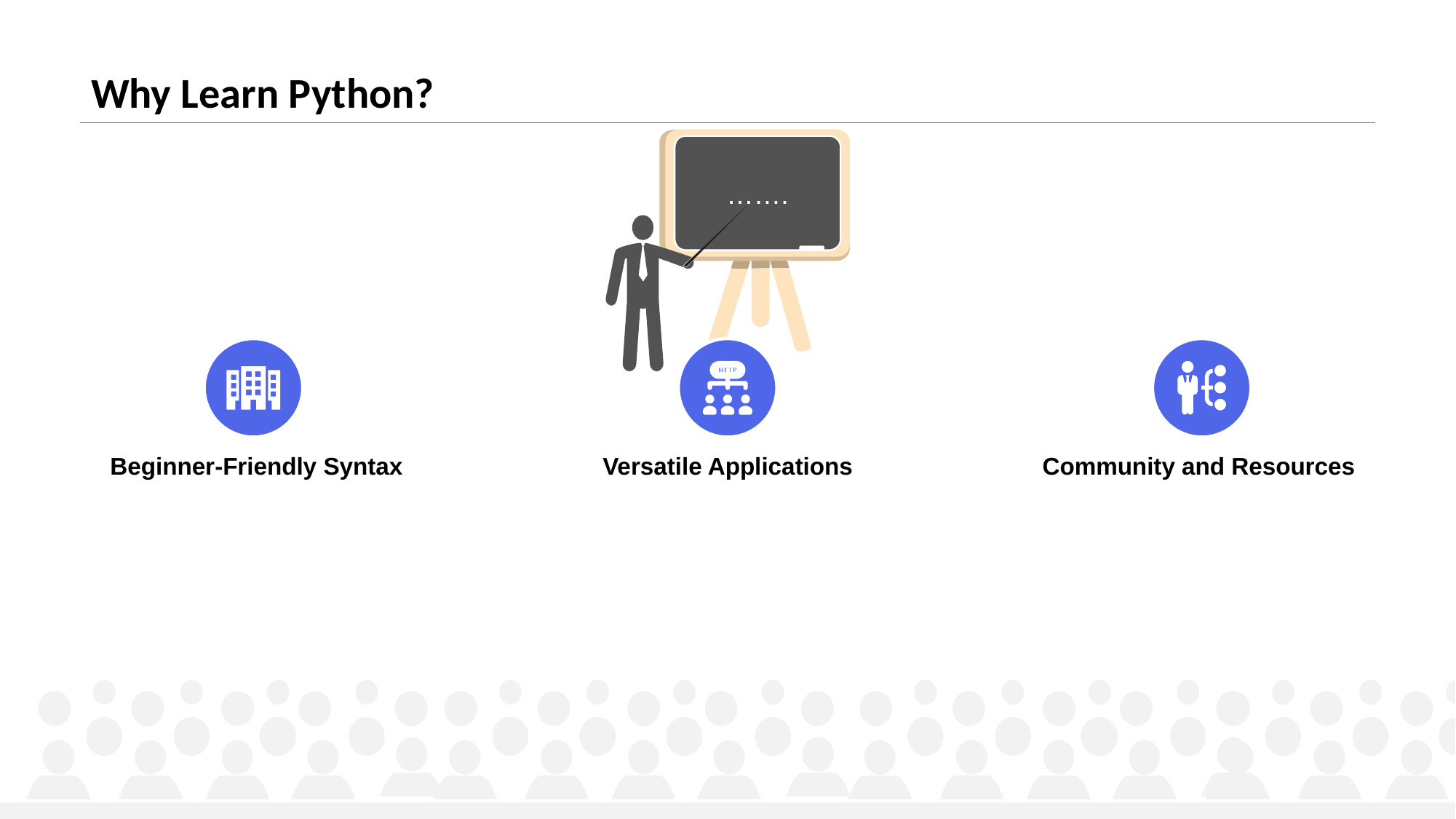

# Why Learn Python?

…….

Beginner-Friendly Syntax
Versatile Applications
Community and Resources